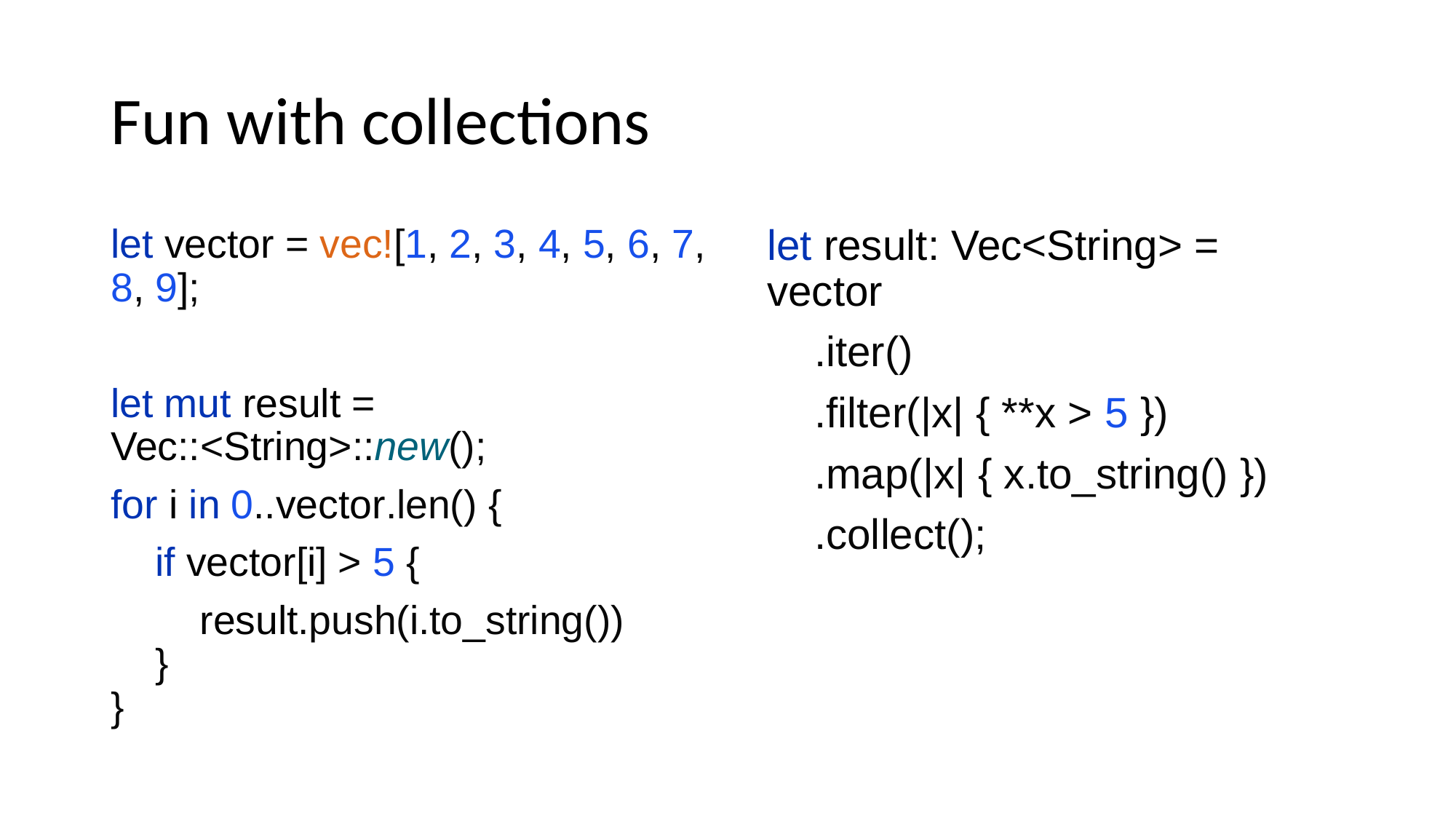

# Fun with collections
let vector = vec![1, 2, 3, 4, 5, 6, 7, 8, 9];

let mut result = Vec::<String>::new();
for i in 0..vector.len() {
    if vector[i] > 5 {
        result.push(i.to_string())
    }
}

let result: Vec<String> = vector
    .iter()
    .filter(|x| { **x > 5 })
    .map(|x| { x.to_string() })
    .collect();